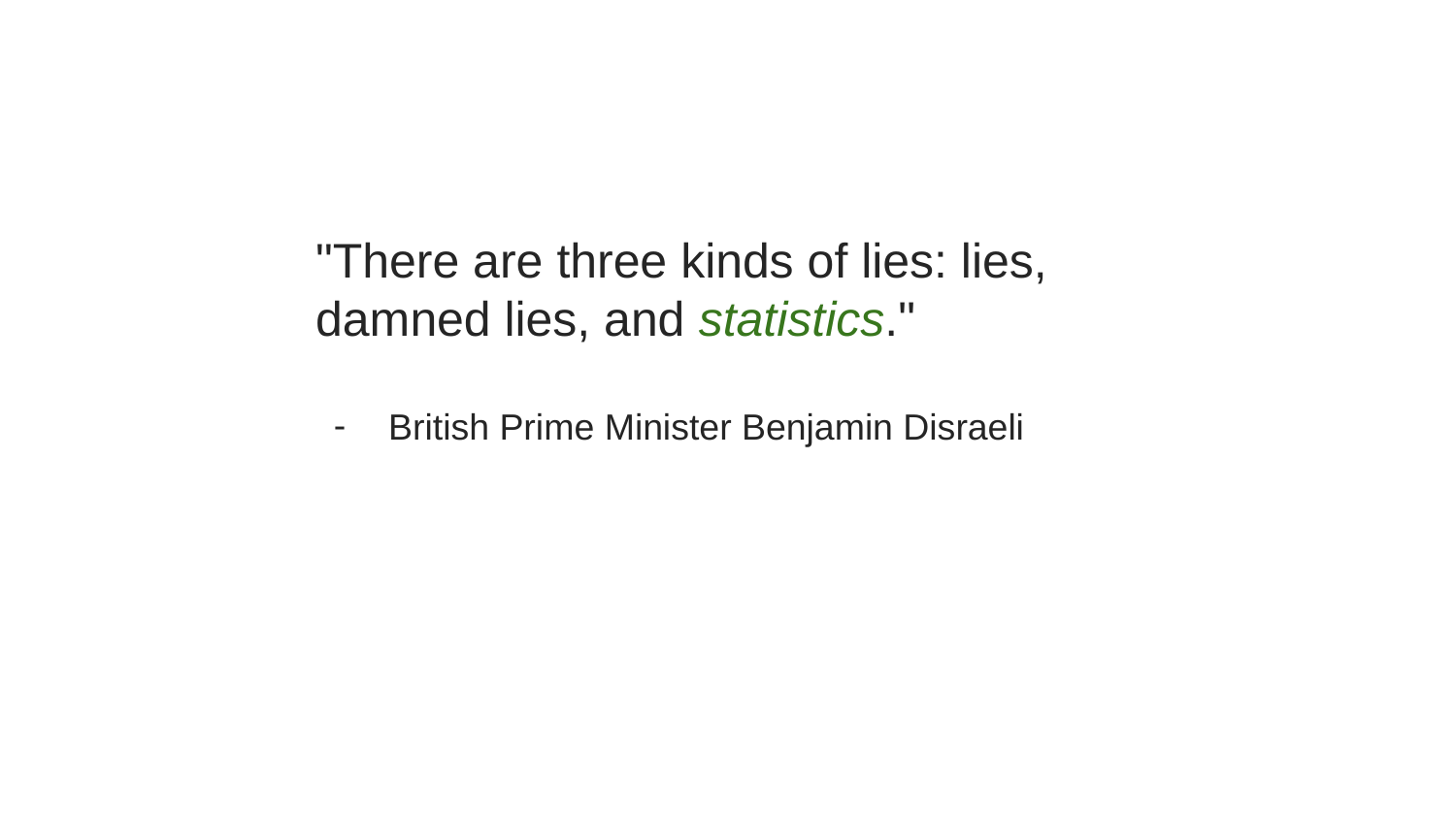

#
"There are three kinds of lies: lies, damned lies, and statistics."

British Prime Minister Benjamin Disraeli